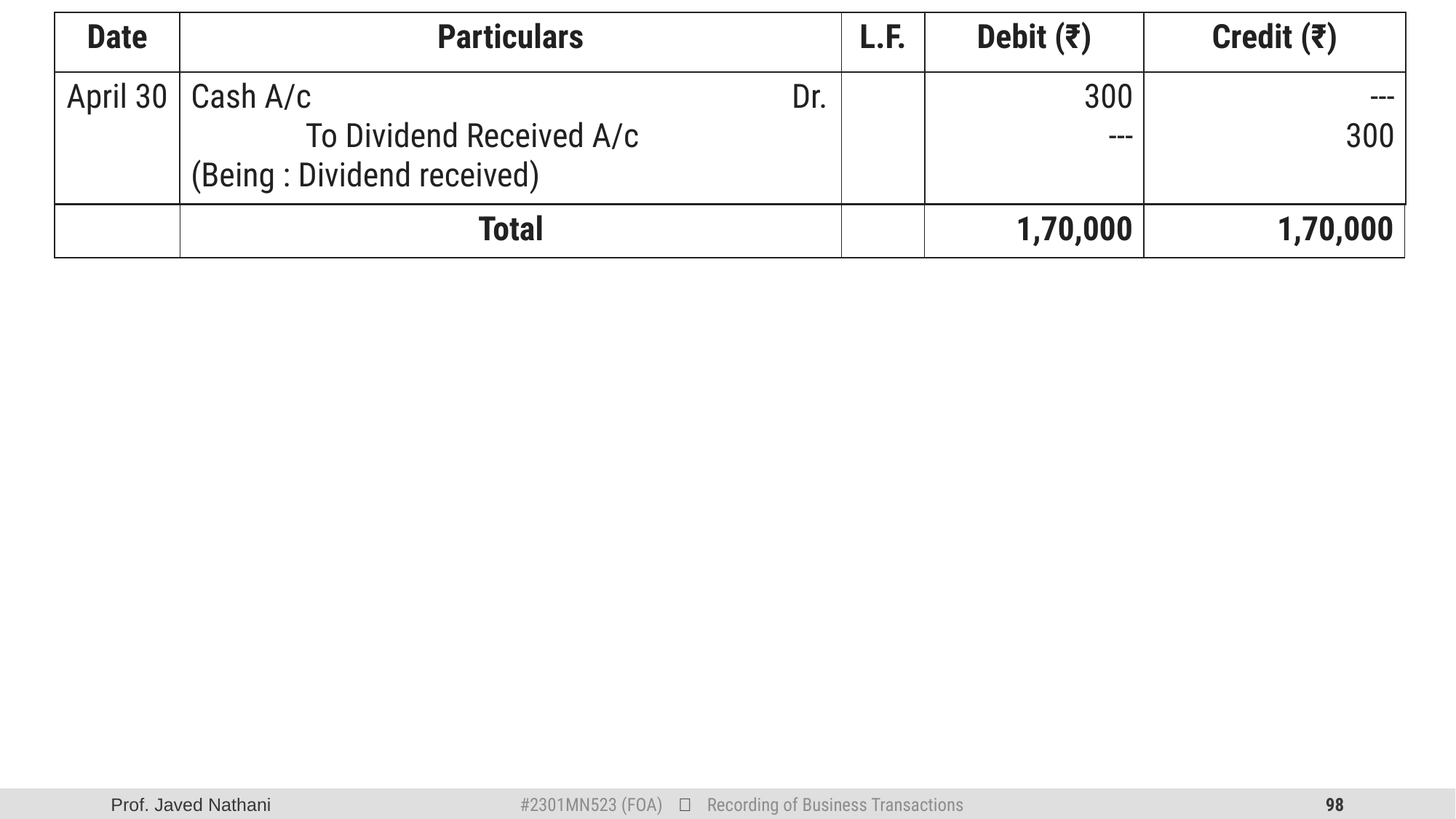

| Date | Particulars | L.F. | Debit (₹) | Credit (₹) |
| --- | --- | --- | --- | --- |
| April 30 | Cash A/c Dr. To Dividend Received A/c (Being : Dividend received) |  | 300 --- | --- 300 |
|  | Total |  | 1,70,000 | 1,70,000 |
| --- | --- | --- | --- | --- |